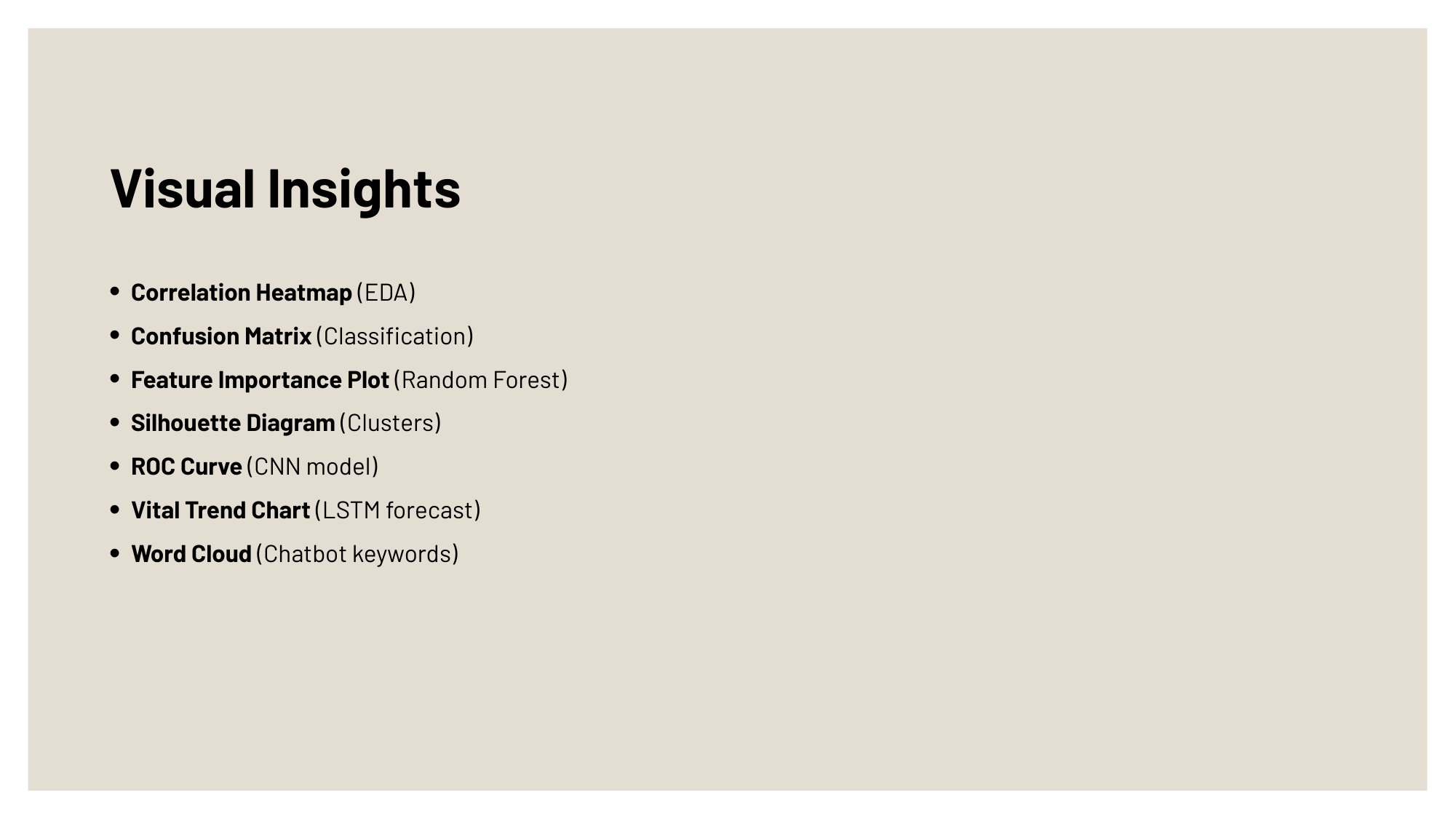

Visual Insights

Correlation Heatmap (EDA)
Confusion Matrix (Classification)
Feature Importance Plot (Random Forest)
Silhouette Diagram (Clusters)
ROC Curve (CNN model)
Vital Trend Chart (LSTM forecast)
Word Cloud (Chatbot keywords)